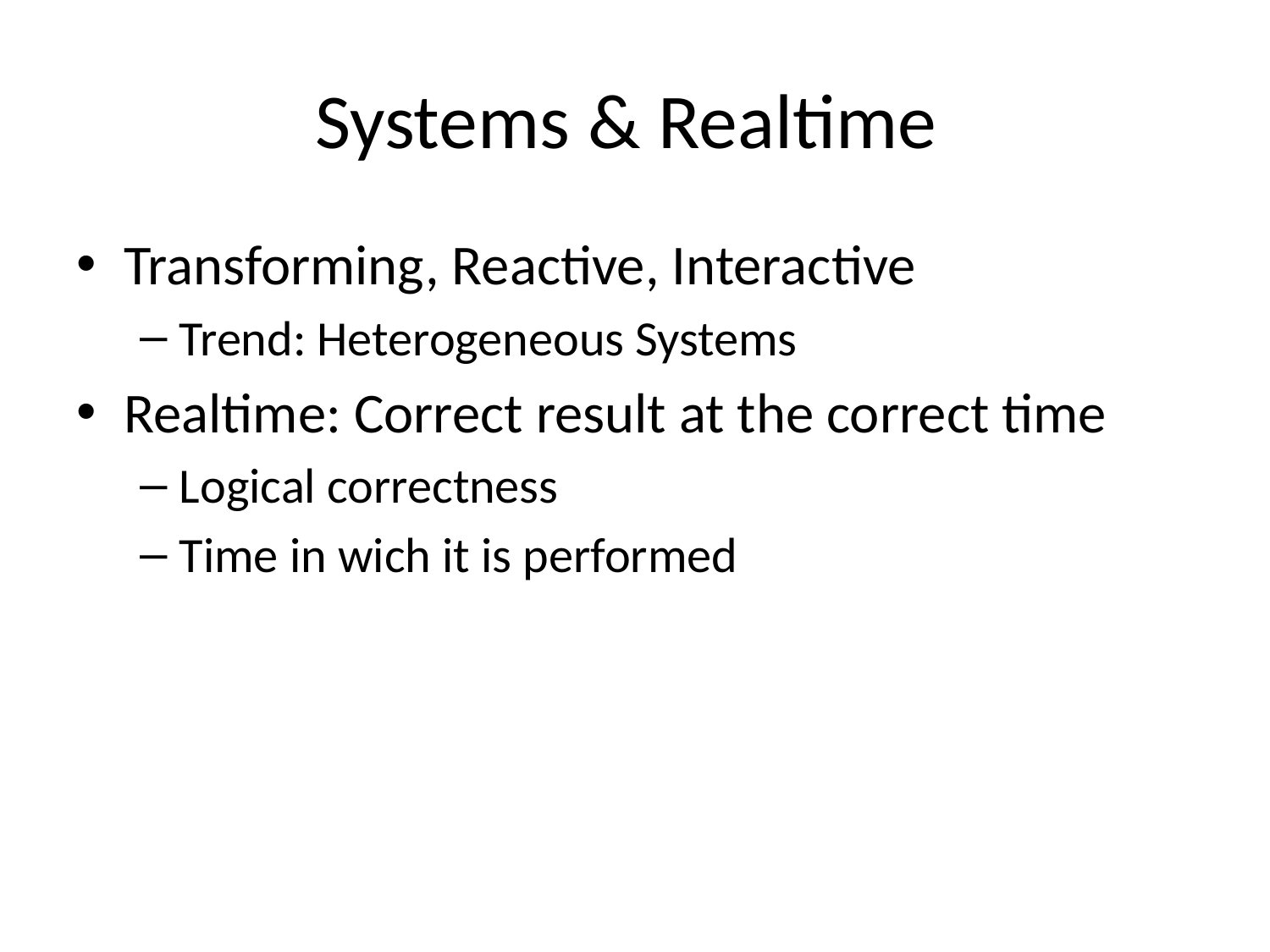

# Systems & Realtime
Transforming, Reactive, Interactive
Trend: Heterogeneous Systems
Realtime: Correct result at the correct time
Logical correctness
Time in wich it is performed